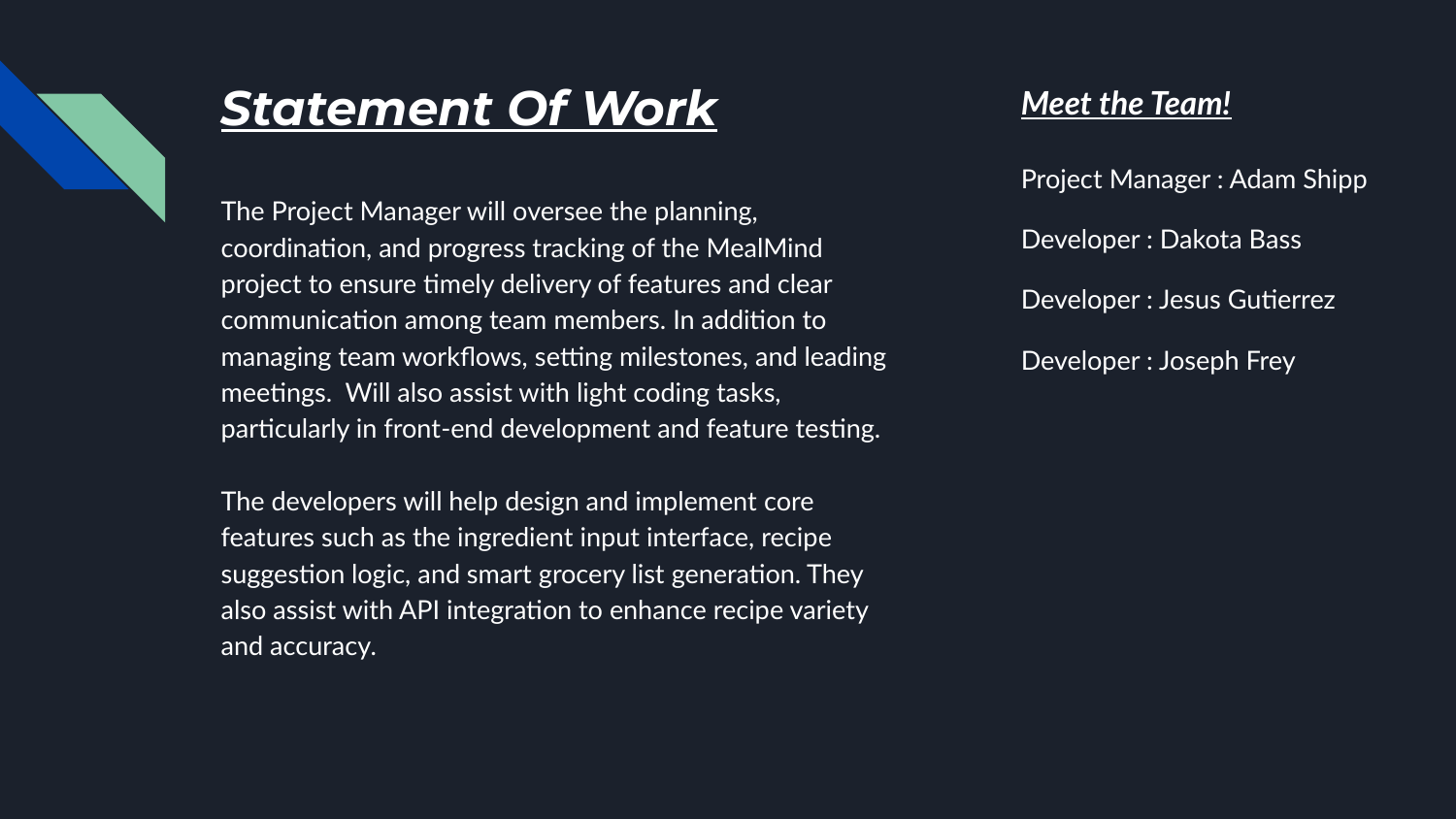

# Statement Of Work
Meet the Team!
Project Manager : Adam Shipp
Developer : Dakota Bass
Developer : Jesus Gutierrez
Developer : Joseph Frey
The Project Manager will oversee the planning, coordination, and progress tracking of the MealMind project to ensure timely delivery of features and clear communication among team members. In addition to managing team workflows, setting milestones, and leading meetings.  Will also assist with light coding tasks, particularly in front-end development and feature testing.
The developers will help design and implement core features such as the ingredient input interface, recipe suggestion logic, and smart grocery list generation. They  also assist with API integration to enhance recipe variety and accuracy.